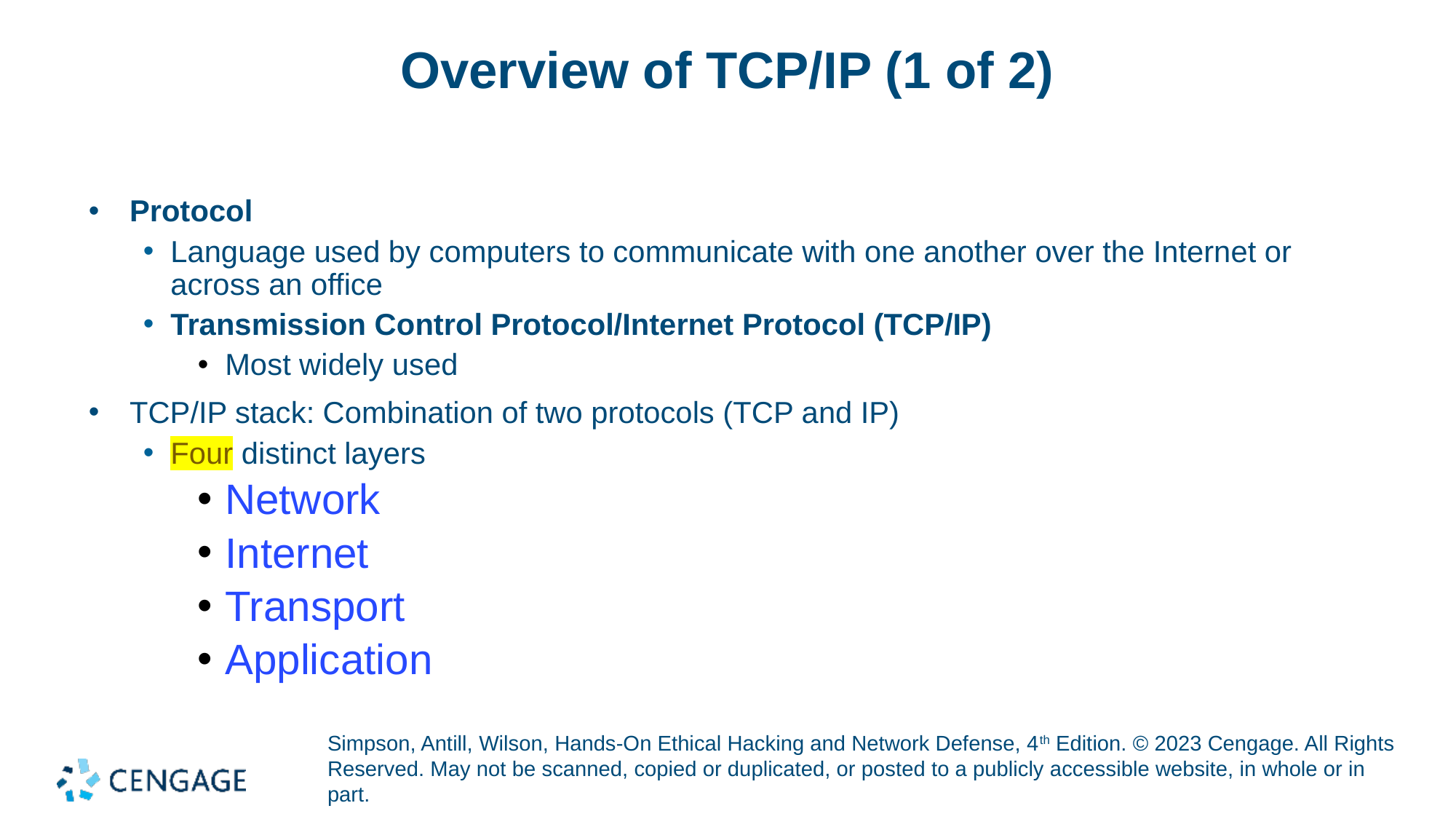

# Overview of TCP/IP (1 of 2)
Protocol
Language used by computers to communicate with one another over the Internet or across an office
Transmission Control Protocol/Internet Protocol (TCP/IP)
Most widely used
TCP/IP stack: Combination of two protocols (TCP and IP)
Four distinct layers
Network
Internet
Transport
Application